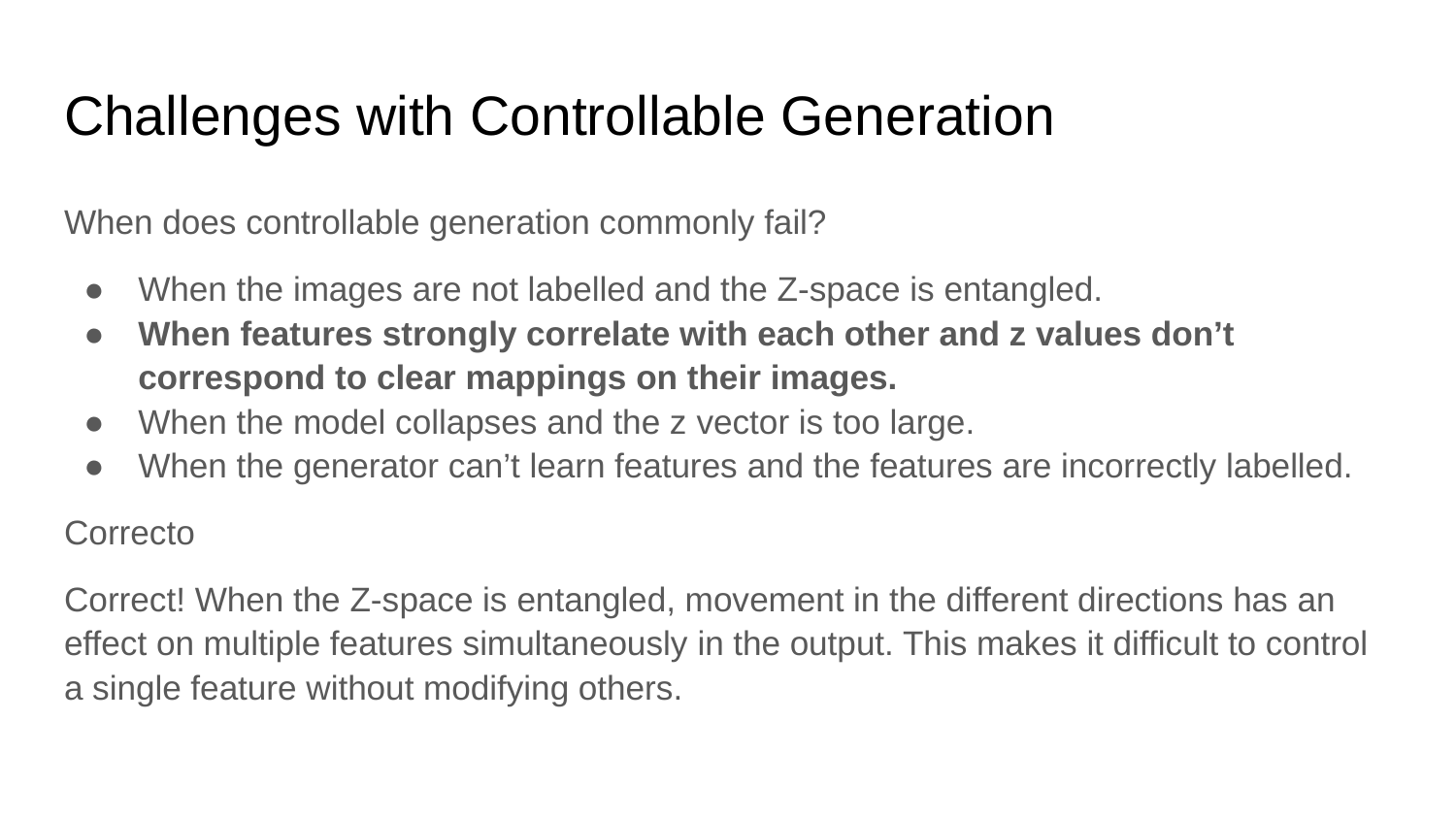

# Challenges with Controllable Generation
When does controllable generation commonly fail?
When the images are not labelled and the Z-space is entangled.
When features strongly correlate with each other and z values don’t correspond to clear mappings on their images.
When the model collapses and the z vector is too large.
When the generator can’t learn features and the features are incorrectly labelled.
Correcto
Correct! When the Z-space is entangled, movement in the different directions has an effect on multiple features simultaneously in the output. This makes it difficult to control a single feature without modifying others.